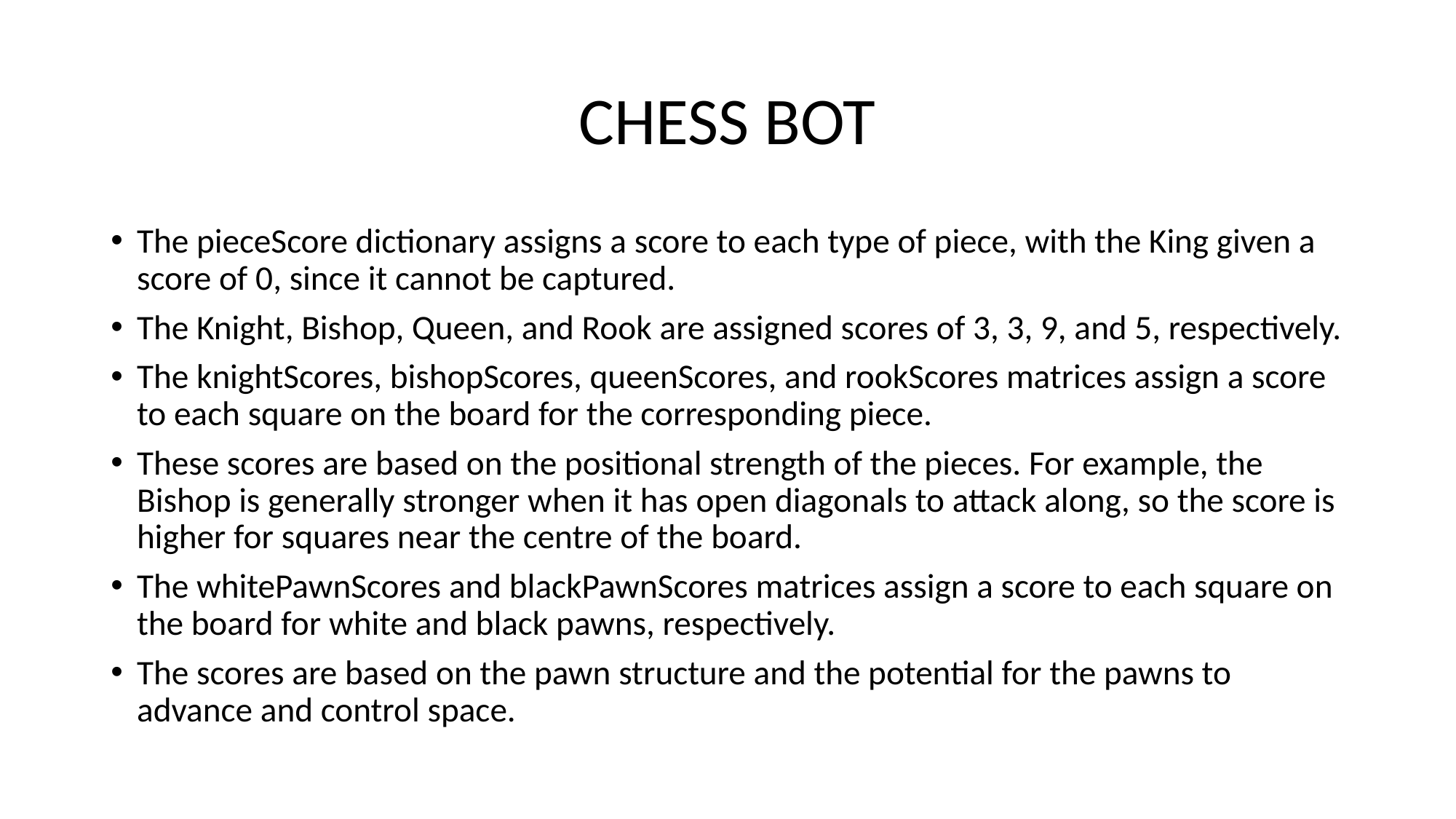

# CHESS BOT
The pieceScore dictionary assigns a score to each type of piece, with the King given a score of 0, since it cannot be captured.
The Knight, Bishop, Queen, and Rook are assigned scores of 3, 3, 9, and 5, respectively.
The knightScores, bishopScores, queenScores, and rookScores matrices assign a score to each square on the board for the corresponding piece.
These scores are based on the positional strength of the pieces. For example, the Bishop is generally stronger when it has open diagonals to attack along, so the score is higher for squares near the centre of the board.
The whitePawnScores and blackPawnScores matrices assign a score to each square on the board for white and black pawns, respectively.
The scores are based on the pawn structure and the potential for the pawns to advance and control space.